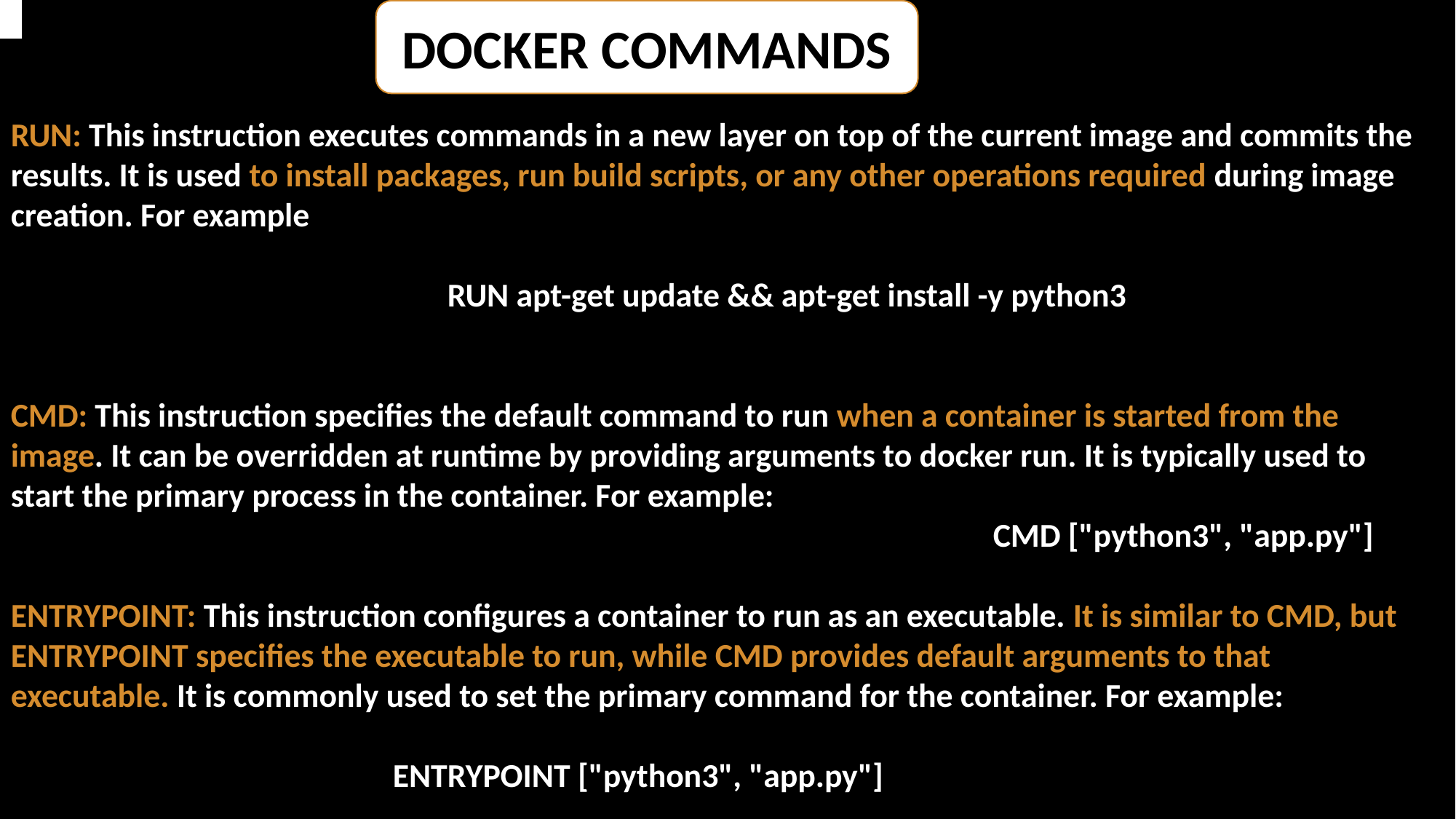

DOCKER COMMANDS
RUN: This instruction executes commands in a new layer on top of the current image and commits the results. It is used to install packages, run build scripts, or any other operations required during image creation. For example

				RUN apt-get update && apt-get install -y python3

CMD: This instruction specifies the default command to run when a container is started from the image. It can be overridden at runtime by providing arguments to docker run. It is typically used to start the primary process in the container. For example:
									CMD ["python3", "app.py"]

ENTRYPOINT: This instruction configures a container to run as an executable. It is similar to CMD, but ENTRYPOINT specifies the executable to run, while CMD provides default arguments to that executable. It is commonly used to set the primary command for the container. For example:

ENTRYPOINT ["python3", "app.py"]